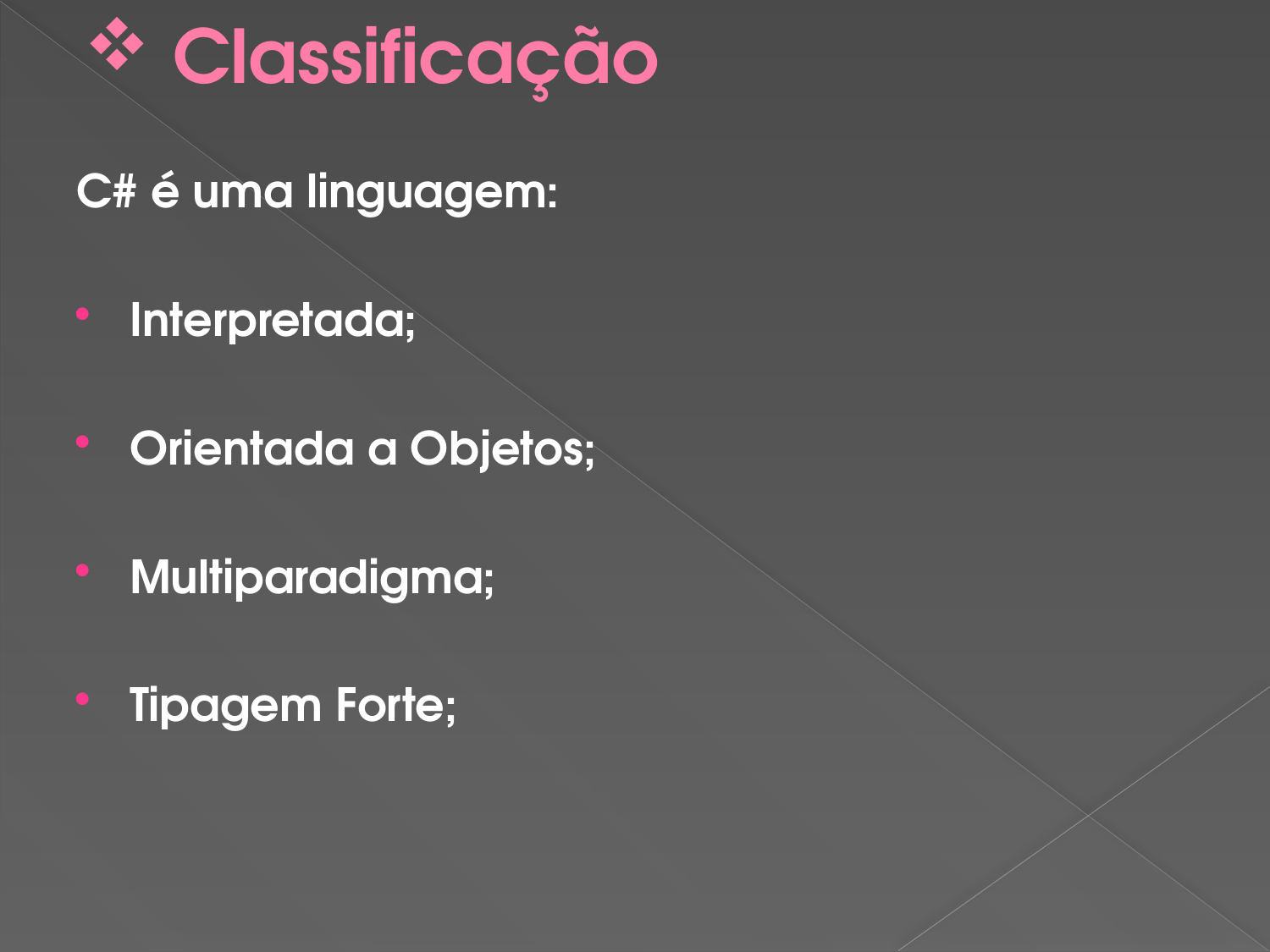

# Classificação
C# é uma linguagem:

Interpretada;

Orientada a Objetos;

Multiparadigma;

Tipagem Forte;